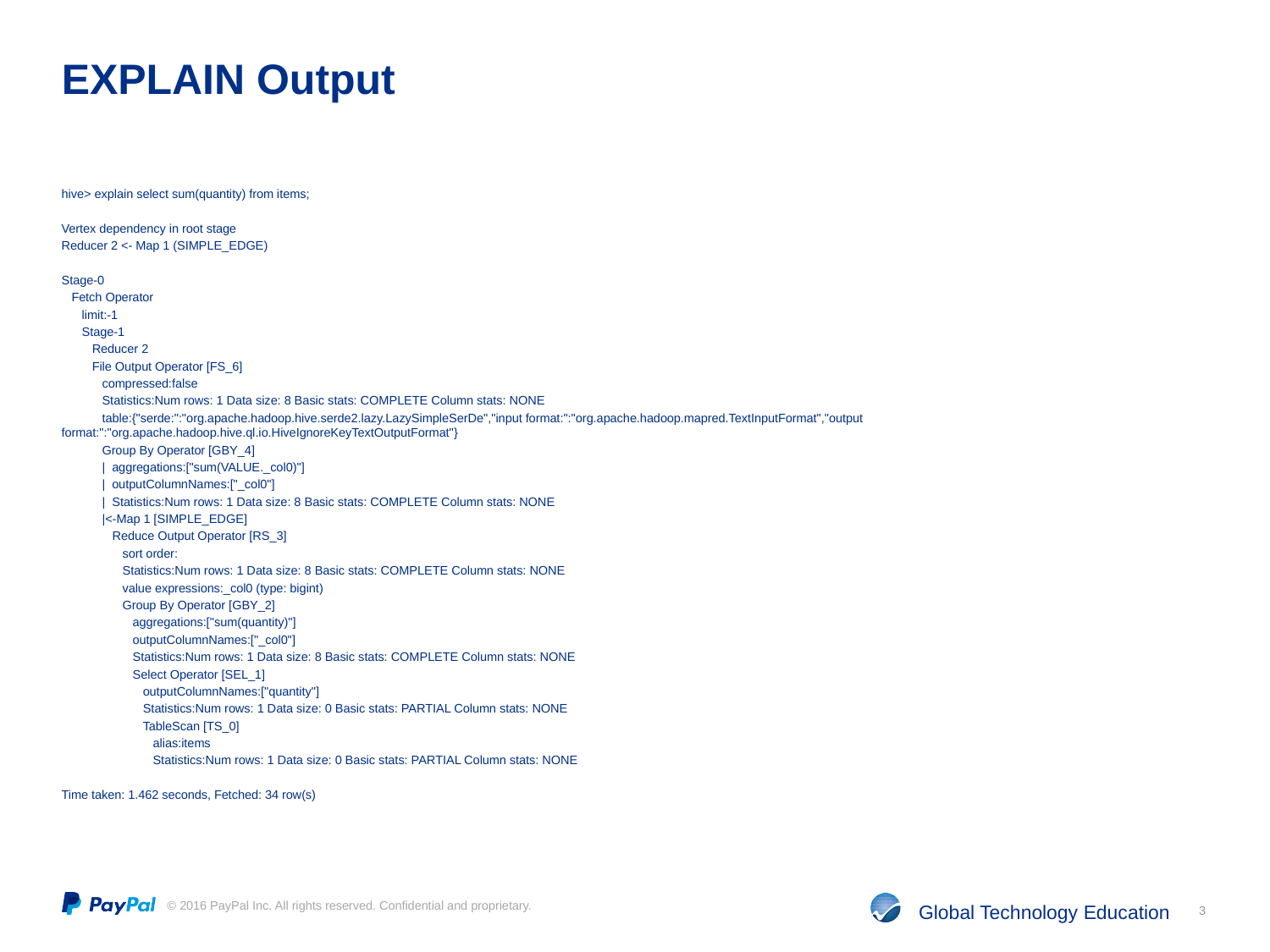

# EXPLAIN Output
hive> explain select sum(quantity) from items;

Vertex dependency in root stage
Reducer 2 <- Map 1 (SIMPLE_EDGE)

Stage-0
   Fetch Operator
      limit:-1
      Stage-1
         Reducer 2
         File Output Operator [FS_6]
            compressed:false
            Statistics:Num rows: 1 Data size: 8 Basic stats: COMPLETE Column stats: NONE
            table:{"serde:":"org.apache.hadoop.hive.serde2.lazy.LazySimpleSerDe","input format:":"org.apache.hadoop.mapred.TextInputFormat","output format:":"org.apache.hadoop.hive.ql.io.HiveIgnoreKeyTextOutputFormat"}
            Group By Operator [GBY_4]
            |  aggregations:["sum(VALUE._col0)"]
            |  outputColumnNames:["_col0"]
            |  Statistics:Num rows: 1 Data size: 8 Basic stats: COMPLETE Column stats: NONE
            |<-Map 1 [SIMPLE_EDGE]
               Reduce Output Operator [RS_3]
                  sort order:
                  Statistics:Num rows: 1 Data size: 8 Basic stats: COMPLETE Column stats: NONE
                  value expressions:_col0 (type: bigint)
                  Group By Operator [GBY_2]
                     aggregations:["sum(quantity)"]
                     outputColumnNames:["_col0"]
                     Statistics:Num rows: 1 Data size: 8 Basic stats: COMPLETE Column stats: NONE
                     Select Operator [SEL_1]
                        outputColumnNames:["quantity"]
                        Statistics:Num rows: 1 Data size: 0 Basic stats: PARTIAL Column stats: NONE
                        TableScan [TS_0]
                           alias:items
                           Statistics:Num rows: 1 Data size: 0 Basic stats: PARTIAL Column stats: NONE

Time taken: 1.462 seconds, Fetched: 34 row(s)
3